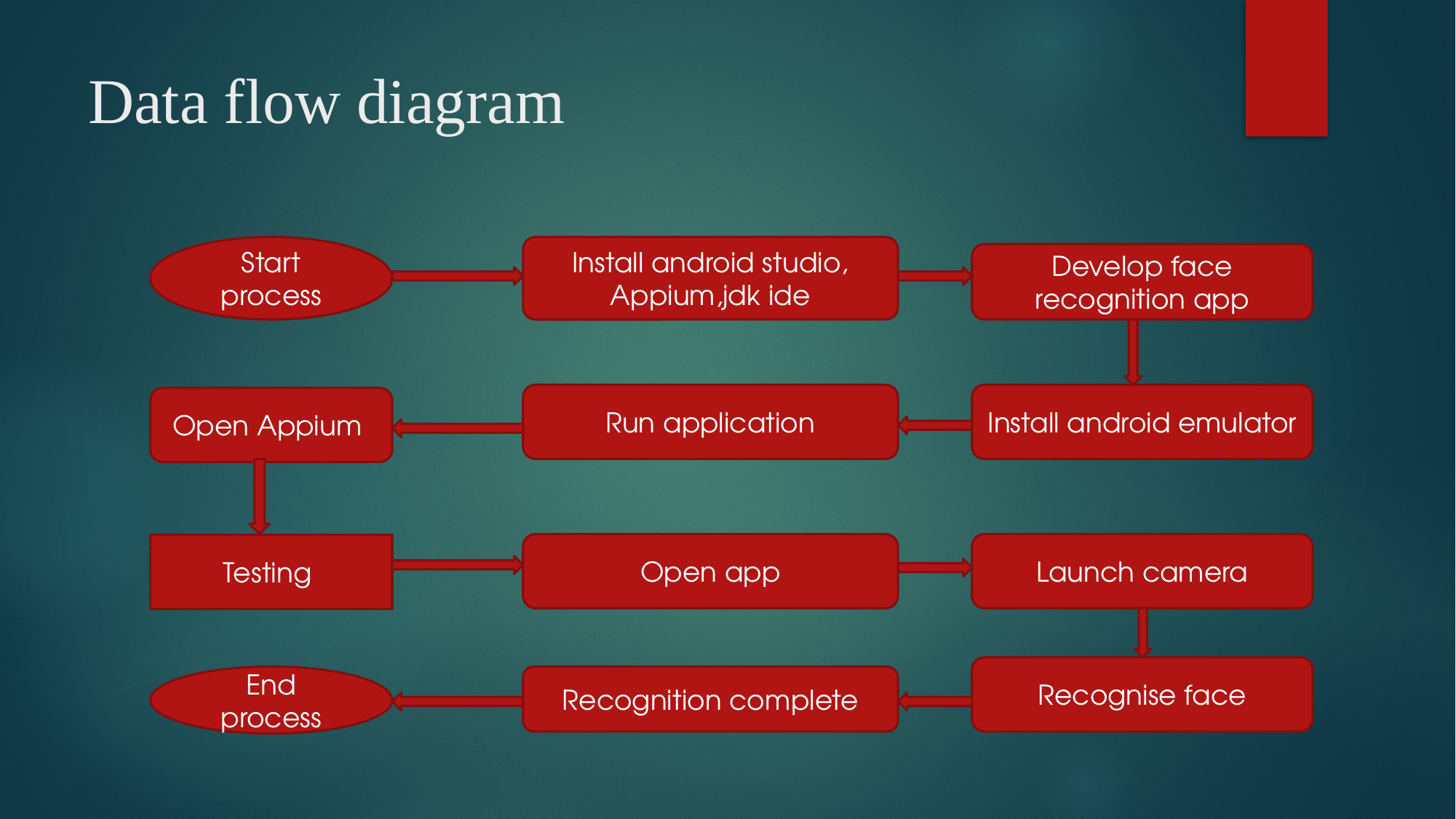

# Data flow diagram
Start process
Install android studio, Appium,jdk ide
Develop face recognition app

Run application
Install android emulator
Open Appium

Open app
Launch camera
Testing

Recognise face
Recognition complete
End process